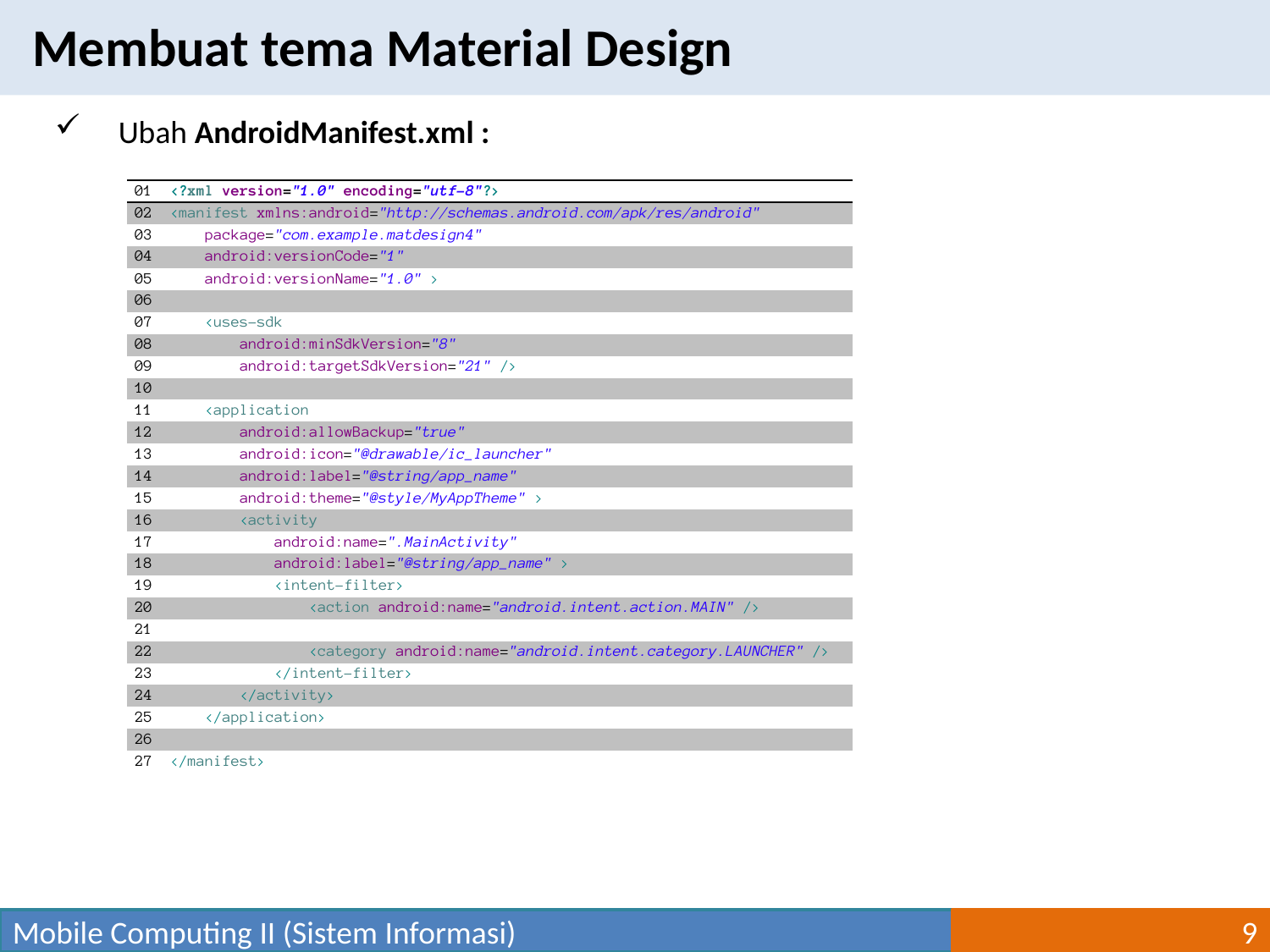

Membuat tema Material Design
Ubah AndroidManifest.xml :
| 01 | <?xml version="1.0" encoding="utf-8"?> |
| --- | --- |
| 02 | <manifest xmlns:android="http://schemas.android.com/apk/res/android" |
| 03 | package="com.example.matdesign4" |
| 04 | android:versionCode="1" |
| 05 | android:versionName="1.0" > |
| 06 |  |
| 07 | <uses-sdk |
| 08 | android:minSdkVersion="8" |
| 09 | android:targetSdkVersion="21" /> |
| 10 |  |
| 11 | <application |
| 12 | android:allowBackup="true" |
| 13 | android:icon="@drawable/ic\_launcher" |
| 14 | android:label="@string/app\_name" |
| 15 | android:theme="@style/MyAppTheme" > |
| 16 | <activity |
| 17 | android:name=".MainActivity" |
| 18 | android:label="@string/app\_name" > |
| 19 | <intent-filter> |
| 20 | <action android:name="android.intent.action.MAIN" /> |
| 21 |  |
| 22 | <category android:name="android.intent.category.LAUNCHER" /> |
| 23 | </intent-filter> |
| 24 | </activity> |
| 25 | </application> |
| 26 |  |
| 27 | </manifest> |
Mobile Computing II (Sistem Informasi)
9